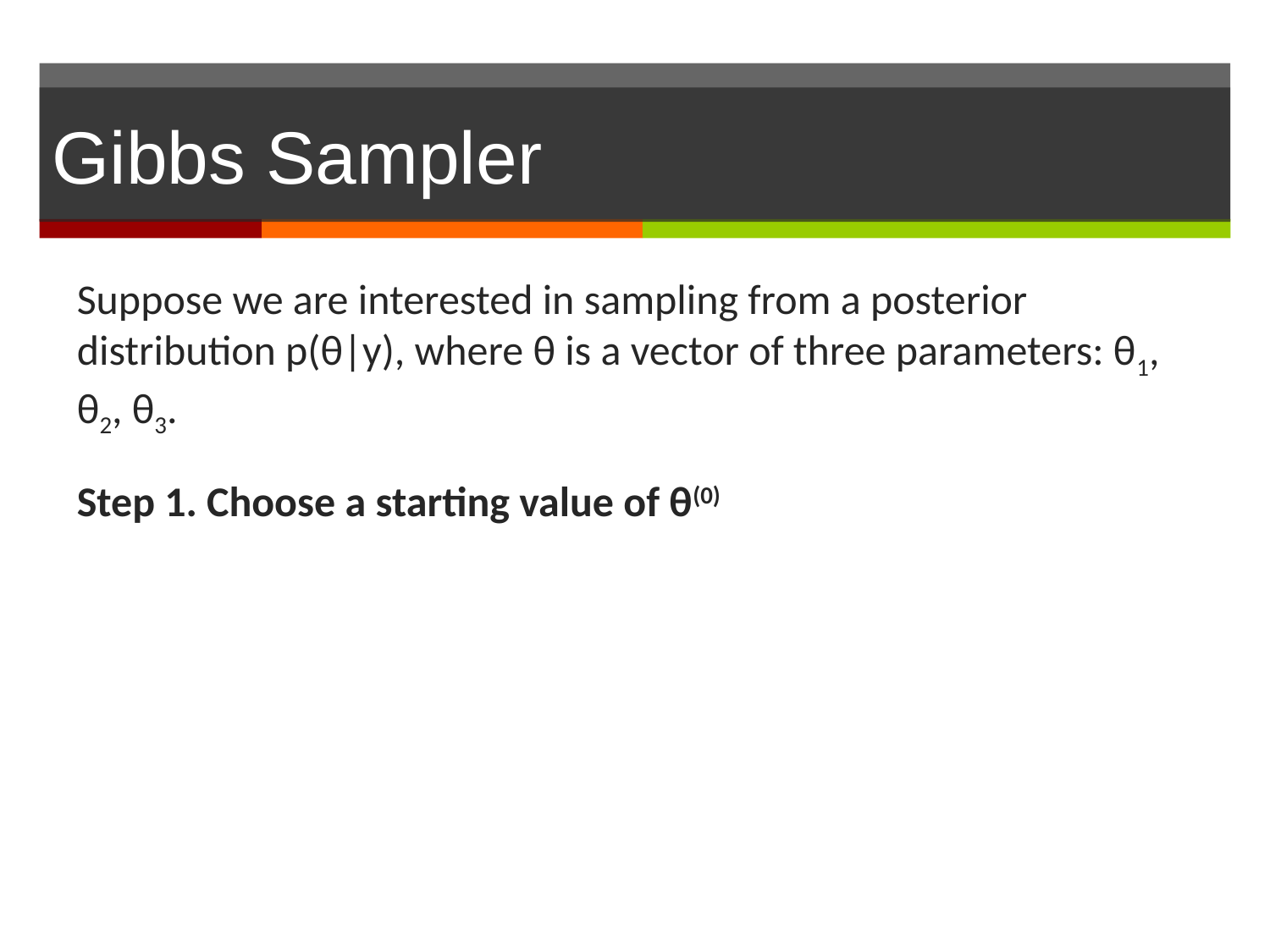

# Gibbs Sampler
Suppose we are interested in sampling from a posterior distribution p(θ|y), where θ is a vector of three parameters: θ1, θ2, θ3.
Step 1. Choose a starting value of θ(0)